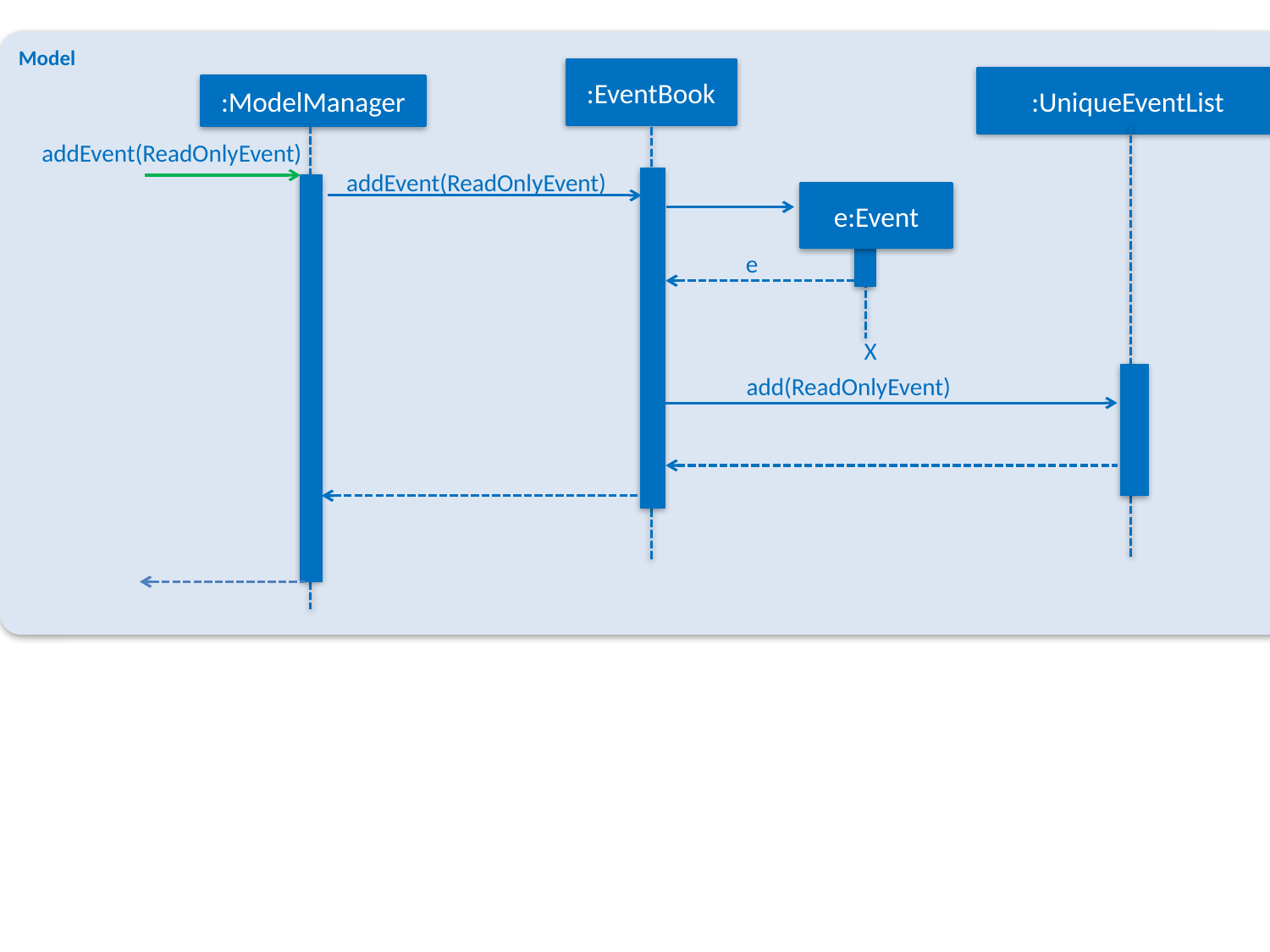

Model
:EventBook
:UniqueEventList
:ModelManager
addEvent(ReadOnlyEvent)
addEvent(ReadOnlyEvent)

e:Event

e
X

add(ReadOnlyEvent)